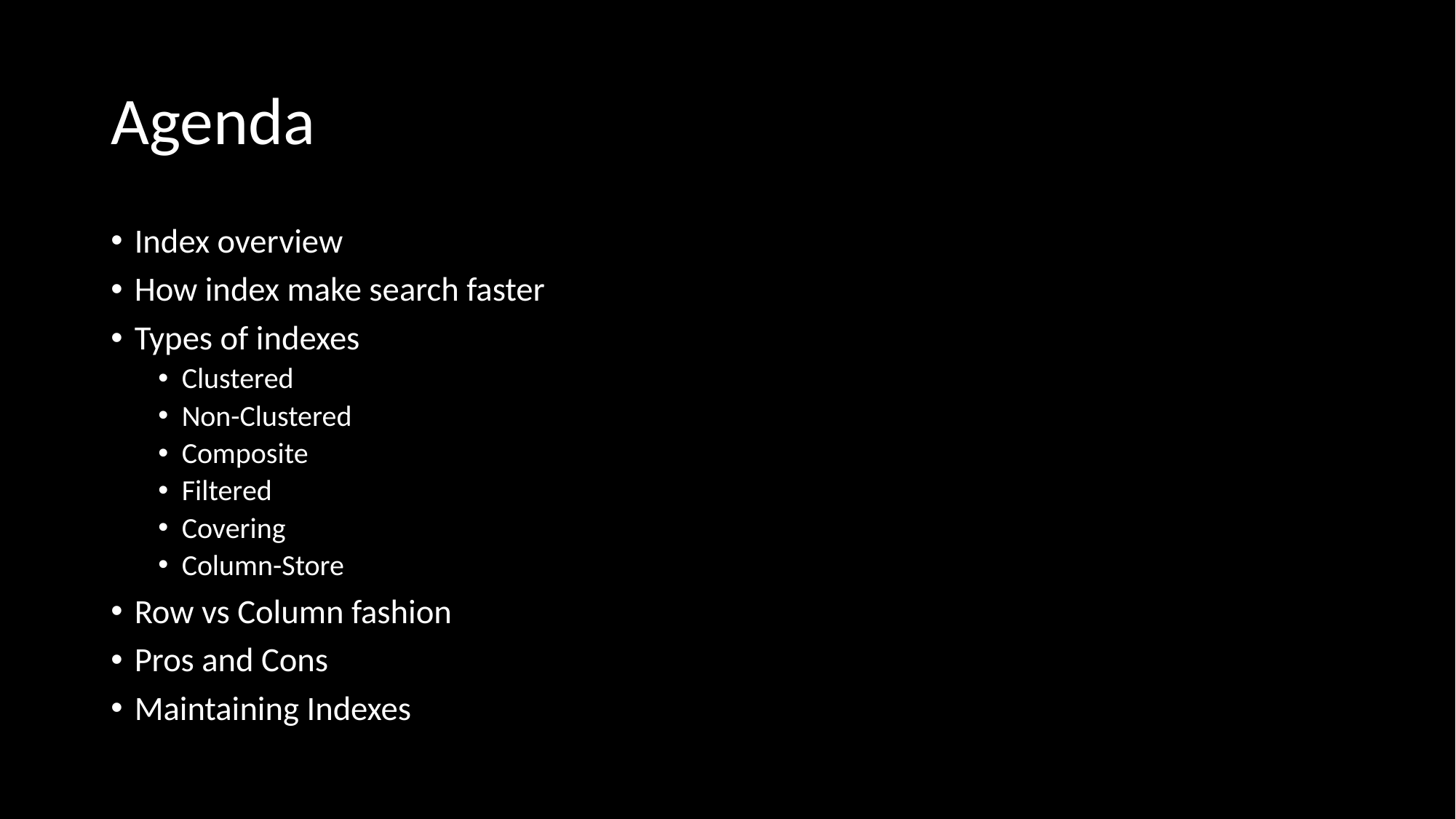

# Agenda
Index overview
How index make search faster
Types of indexes
Clustered
Non-Clustered
Composite
Filtered
Covering
Column-Store
Row vs Column fashion
Pros and Cons
Maintaining Indexes